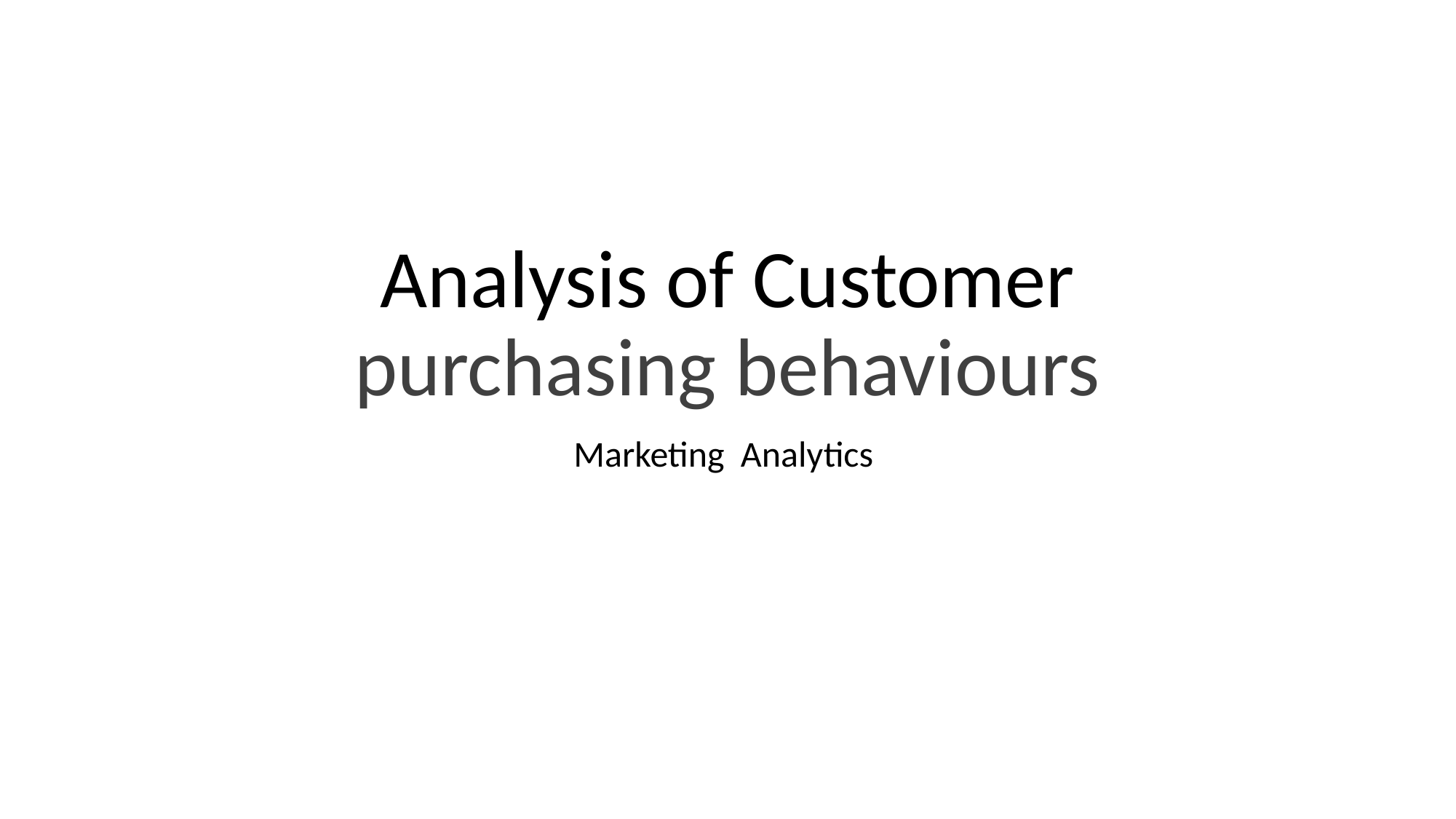

# Analysis of Customer purchasing behaviours
Marketing  Analytics